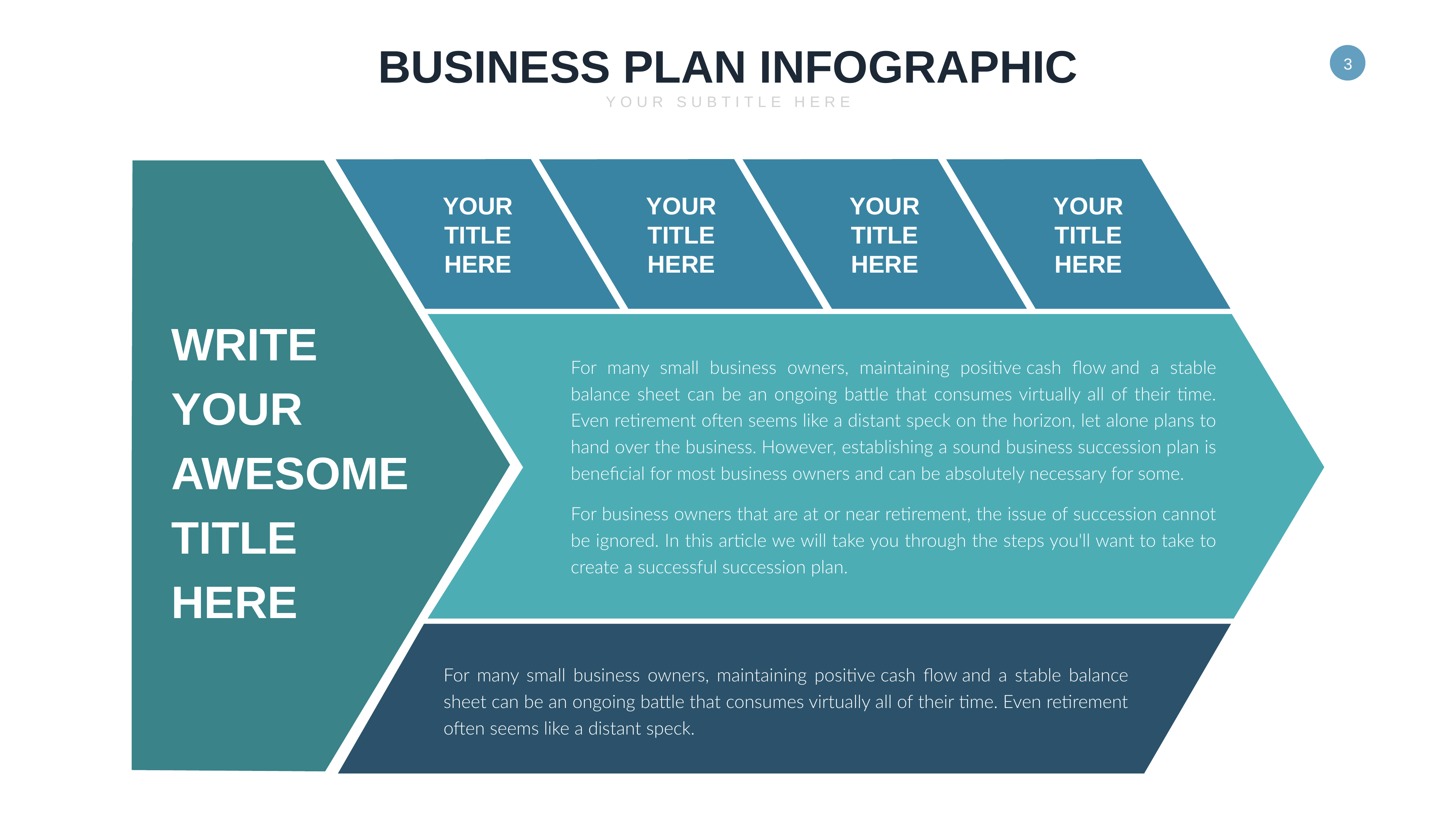

BUSINESS PLAN INFOGRAPHIC
YOUR SUBTITLE HERE

YOUR TITLE HERE
YOUR TITLE HERE
YOUR TITLE HERE
YOUR TITLE HERE

WRITE YOUR
AWESOME TITLE HERE
For many small business owners, maintaining positive cash flow and a stable balance sheet can be an ongoing battle that consumes virtually all of their time. Even retirement often seems like a distant speck on the horizon, let alone plans to hand over the business. However, establishing a sound business succession plan is beneficial for most business owners and can be absolutely necessary for some.
For business owners that are at or near retirement, the issue of succession cannot be ignored. In this article we will take you through the steps you'll want to take to create a successful succession plan.

For many small business owners, maintaining positive cash flow and a stable balance sheet can be an ongoing battle that consumes virtually all of their time. Even retirement often seems like a distant speck.